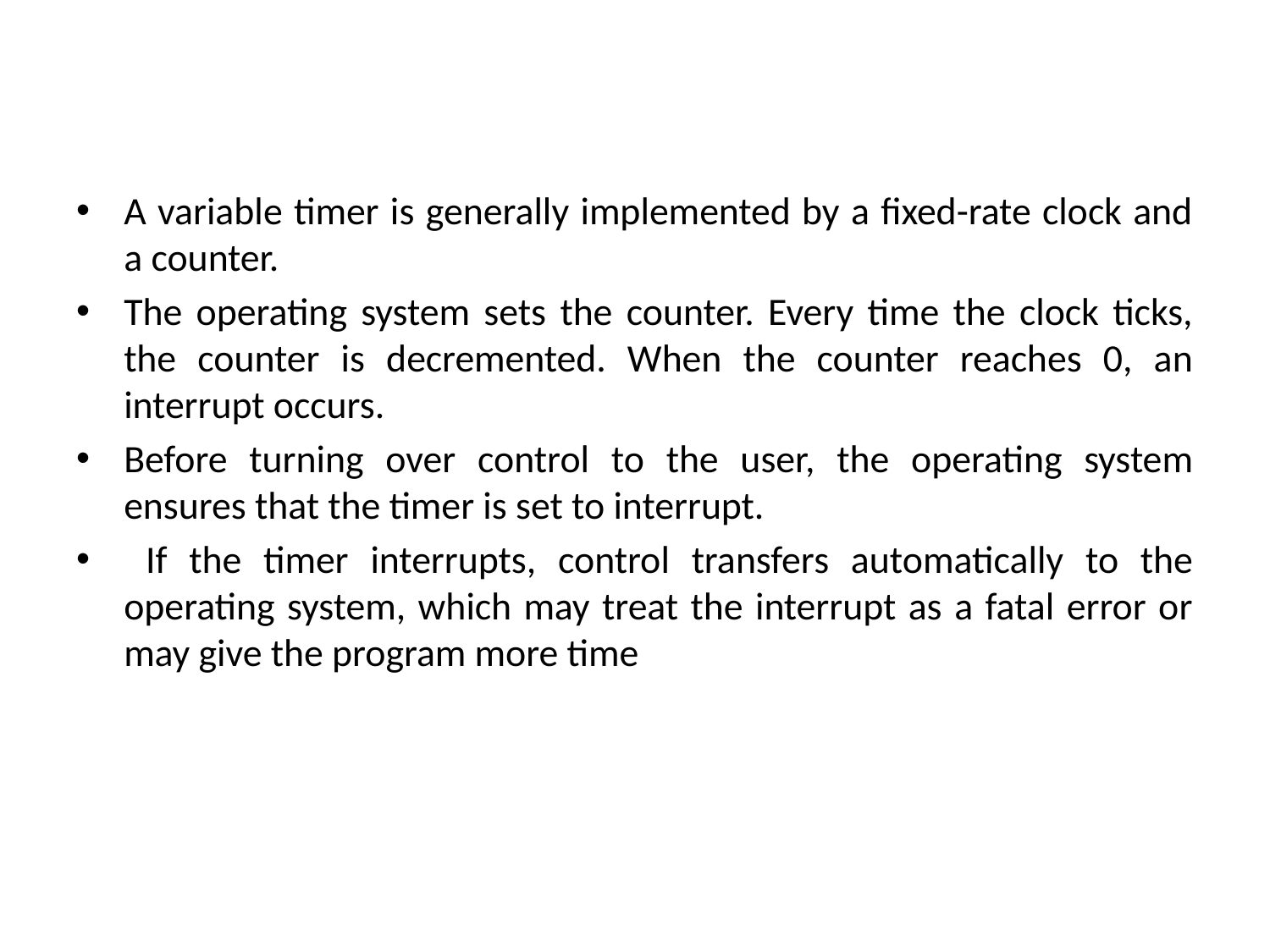

A variable timer is generally implemented by a fixed-rate clock and a counter.
The operating system sets the counter. Every time the clock ticks, the counter is decremented. When the counter reaches 0, an interrupt occurs.
Before turning over control to the user, the operating system ensures that the timer is set to interrupt.
 If the timer interrupts, control transfers automatically to the operating system, which may treat the interrupt as a fatal error or may give the program more time